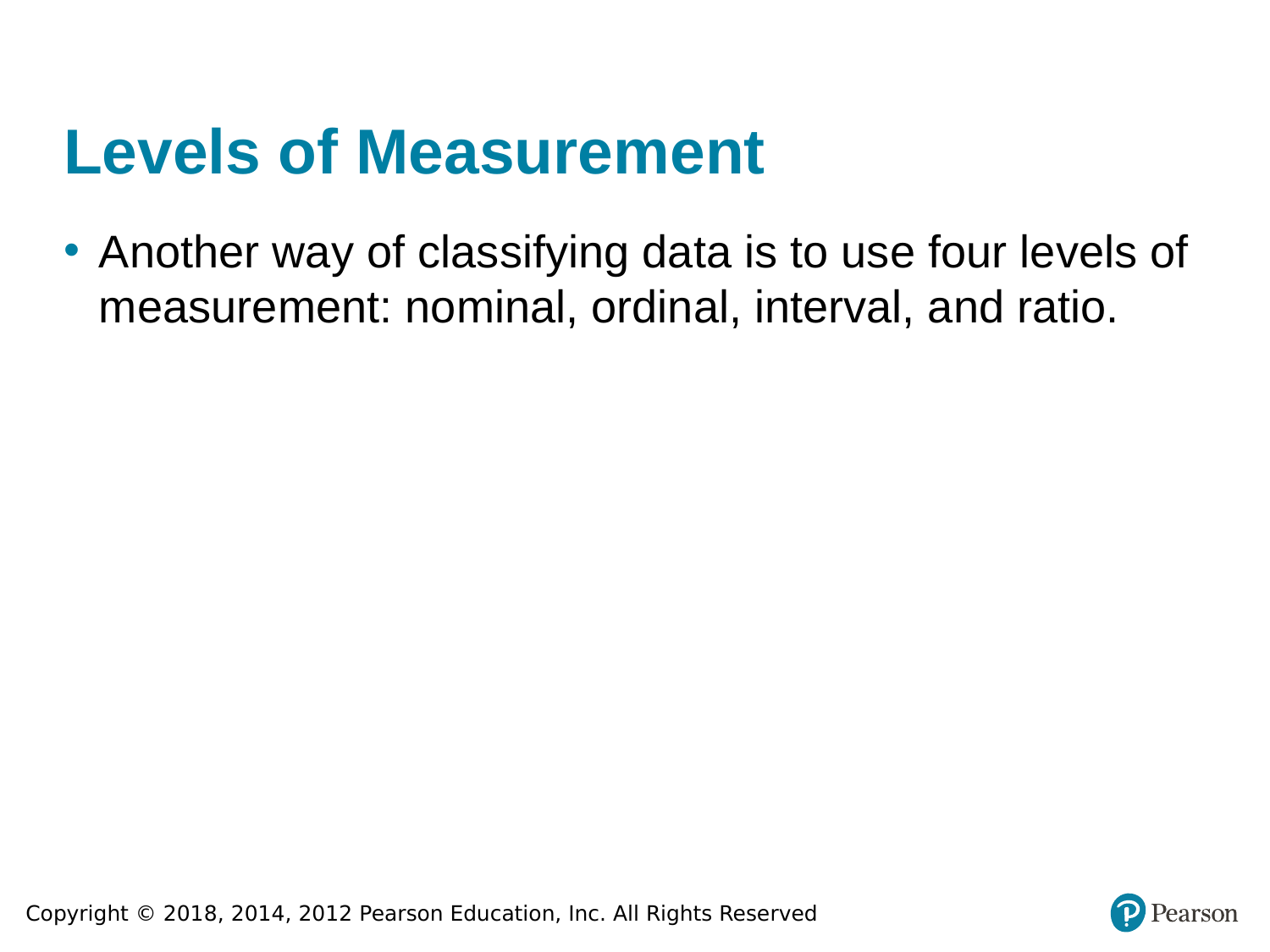

# Levels of Measurement
Another way of classifying data is to use four levels of measurement: nominal, ordinal, interval, and ratio.